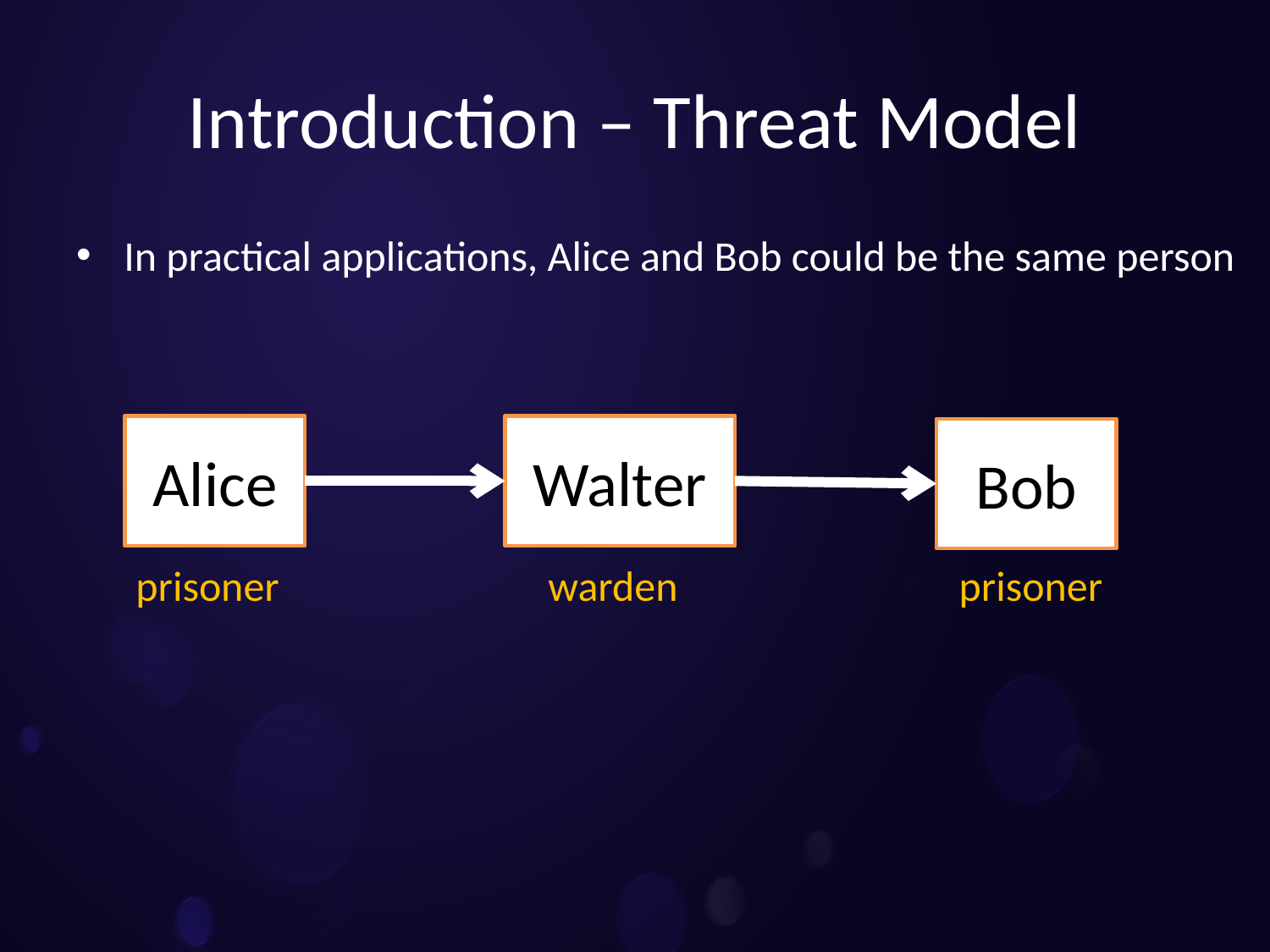

# Introduction – Threat Model
In practical applications, Alice and Bob could be the same person
Alice
Walter
Bob
prisoner
warden
prisoner